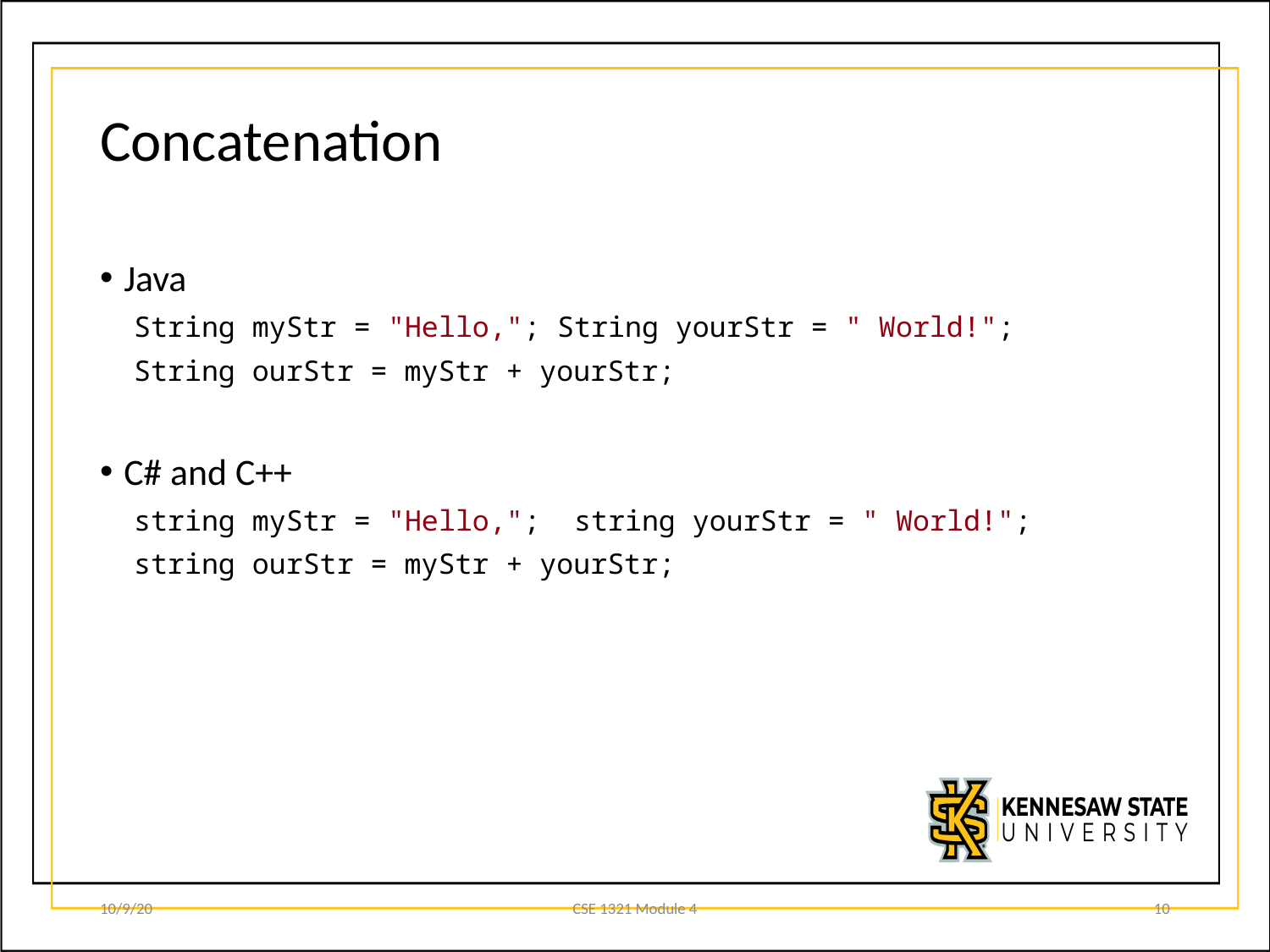

# Concatenation
Java
  String myStr = "Hello,"; String yourStr = " World!";
  String ourStr = myStr + yourStr;

C# and C++
  string myStr = "Hello,";  string yourStr = " World!";
  string ourStr = myStr + yourStr;

10/9/20
CSE 1321 Module 4
10